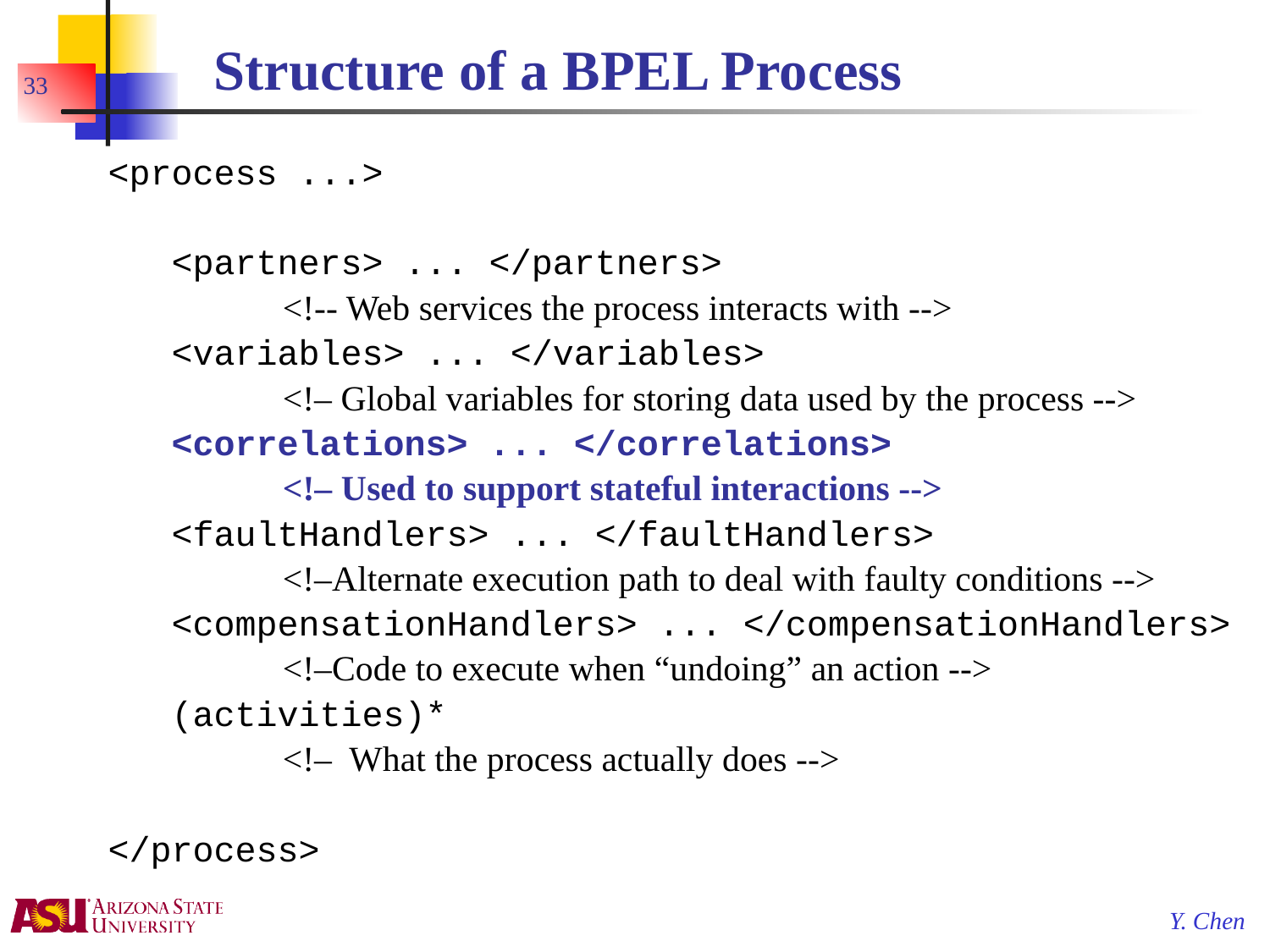

# Structure of a BPEL Process
33
<process ...>

   <partners> ... </partners>
		<!-- Web services the process interacts with -->
   <variables> ... </variables>
		<!– Global variables for storing data used by the process -->
   <correlations> ... </correlations>
		<!– Used to support stateful interactions -->
   <faultHandlers> ... </faultHandlers>
		<!–Alternate execution path to deal with faulty conditions -->
   <compensationHandlers> ... </compensationHandlers>
  		<!–Code to execute when “undoing” an action -->
   (activities)*
		<!–  What the process actually does -->

</process>